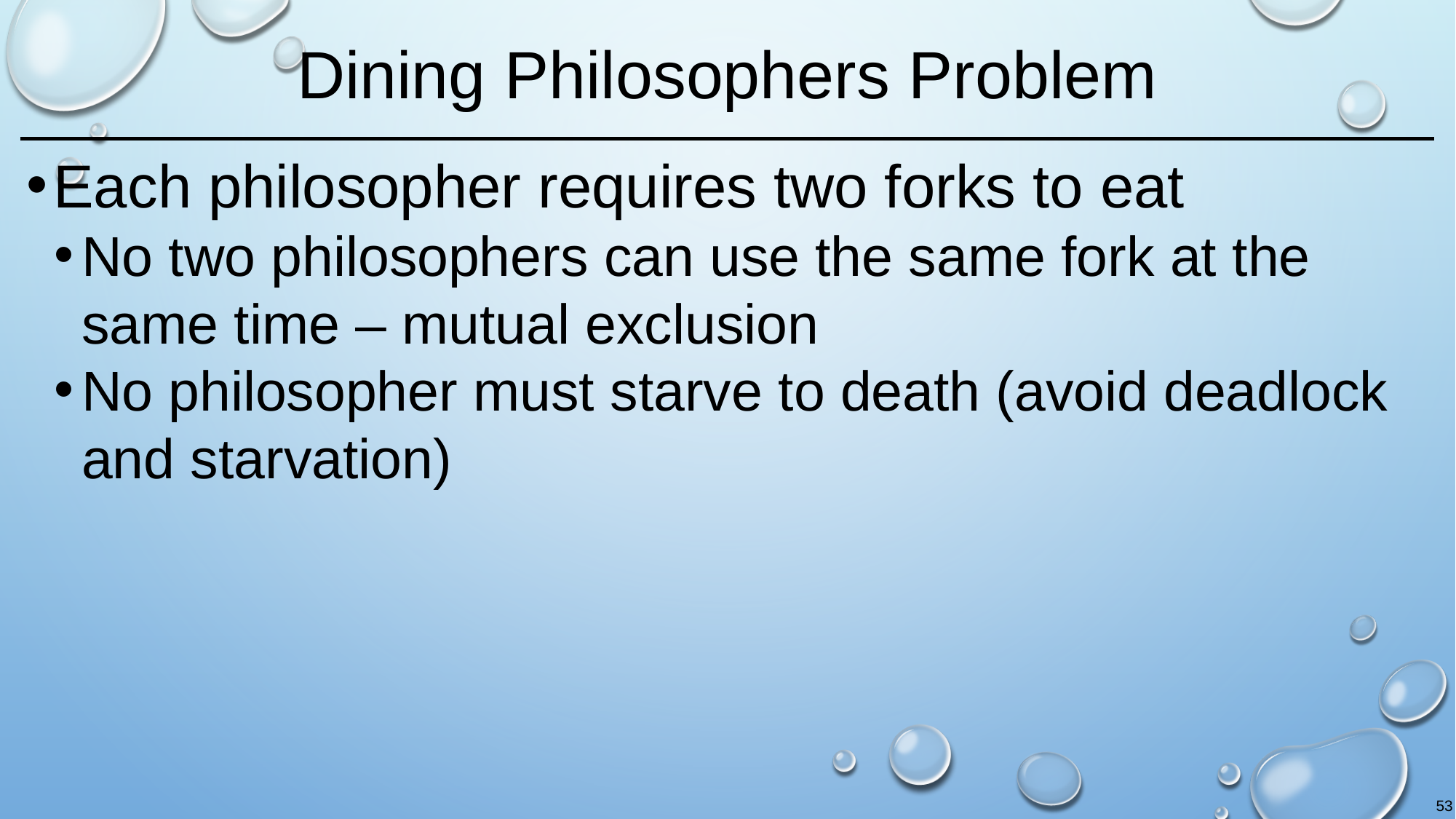

# Dining Philosophers Problem
Each philosopher requires two forks to eat
No two philosophers can use the same fork at the same time – mutual exclusion
No philosopher must starve to death (avoid deadlock and starvation)
53